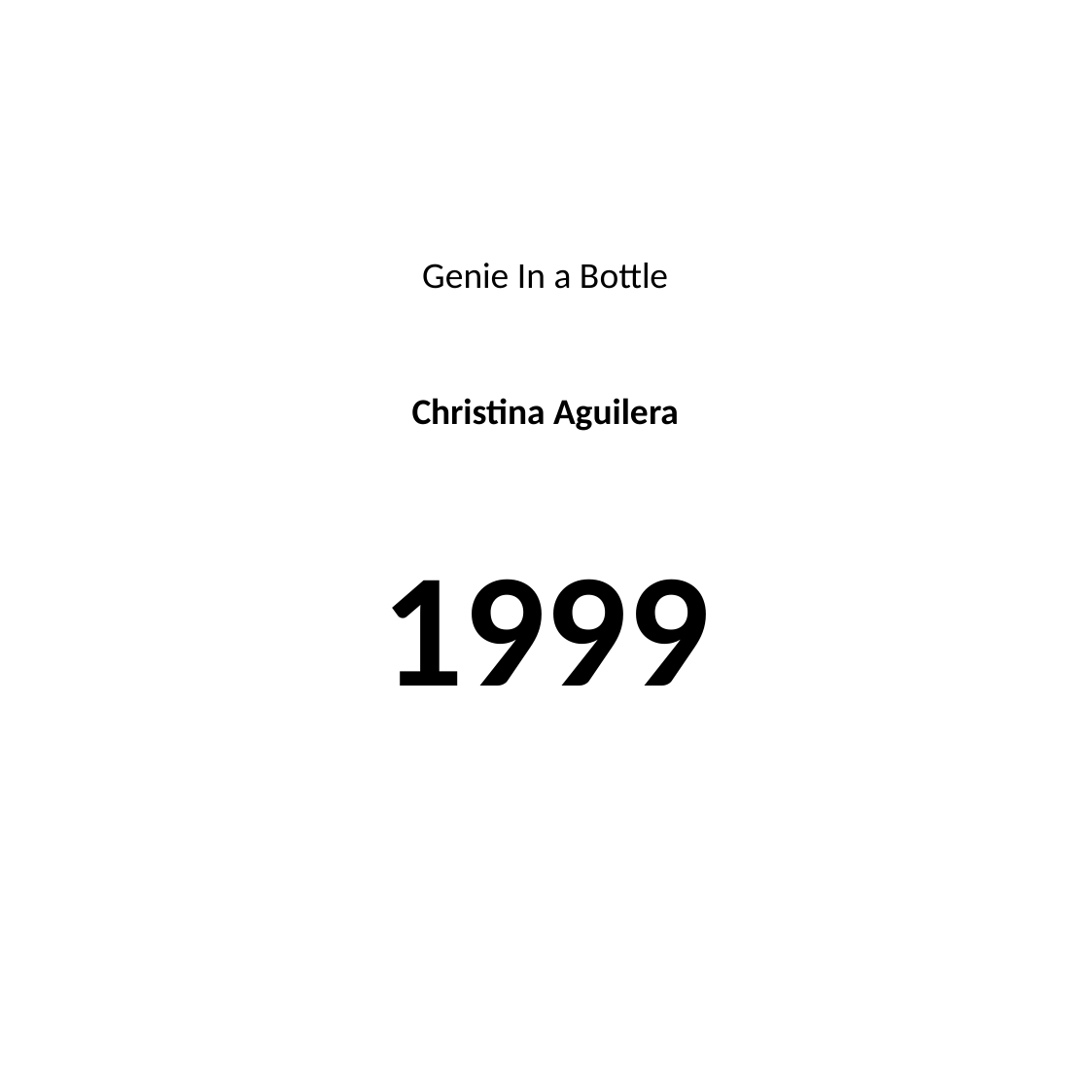

#

Genie In a Bottle

Christina Aguilera

1999